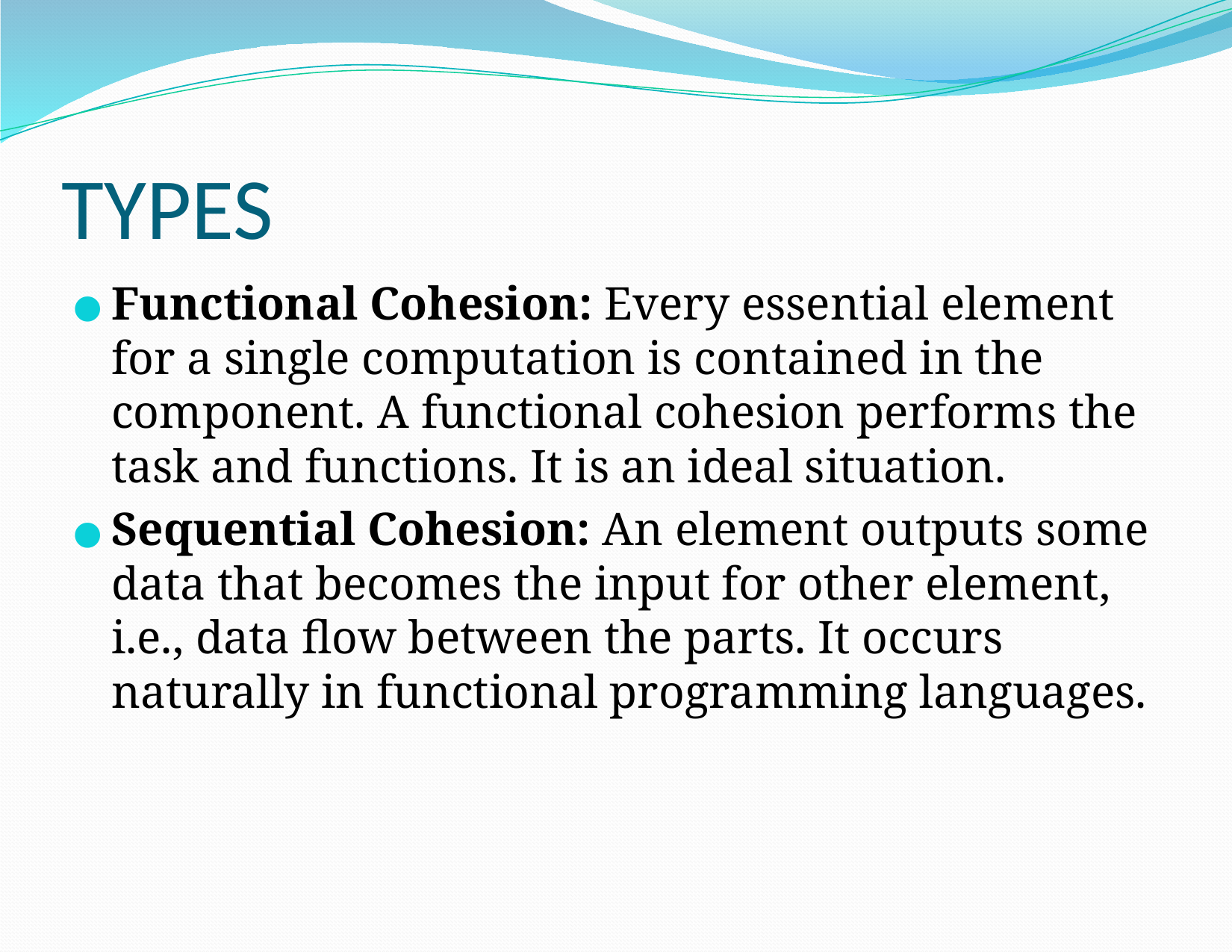

# TYPES
Functional Cohesion: Every essential element for a single computation is contained in the component. A functional cohesion performs the task and functions. It is an ideal situation.
Sequential Cohesion: An element outputs some data that becomes the input for other element, i.e., data flow between the parts. It occurs naturally in functional programming languages.